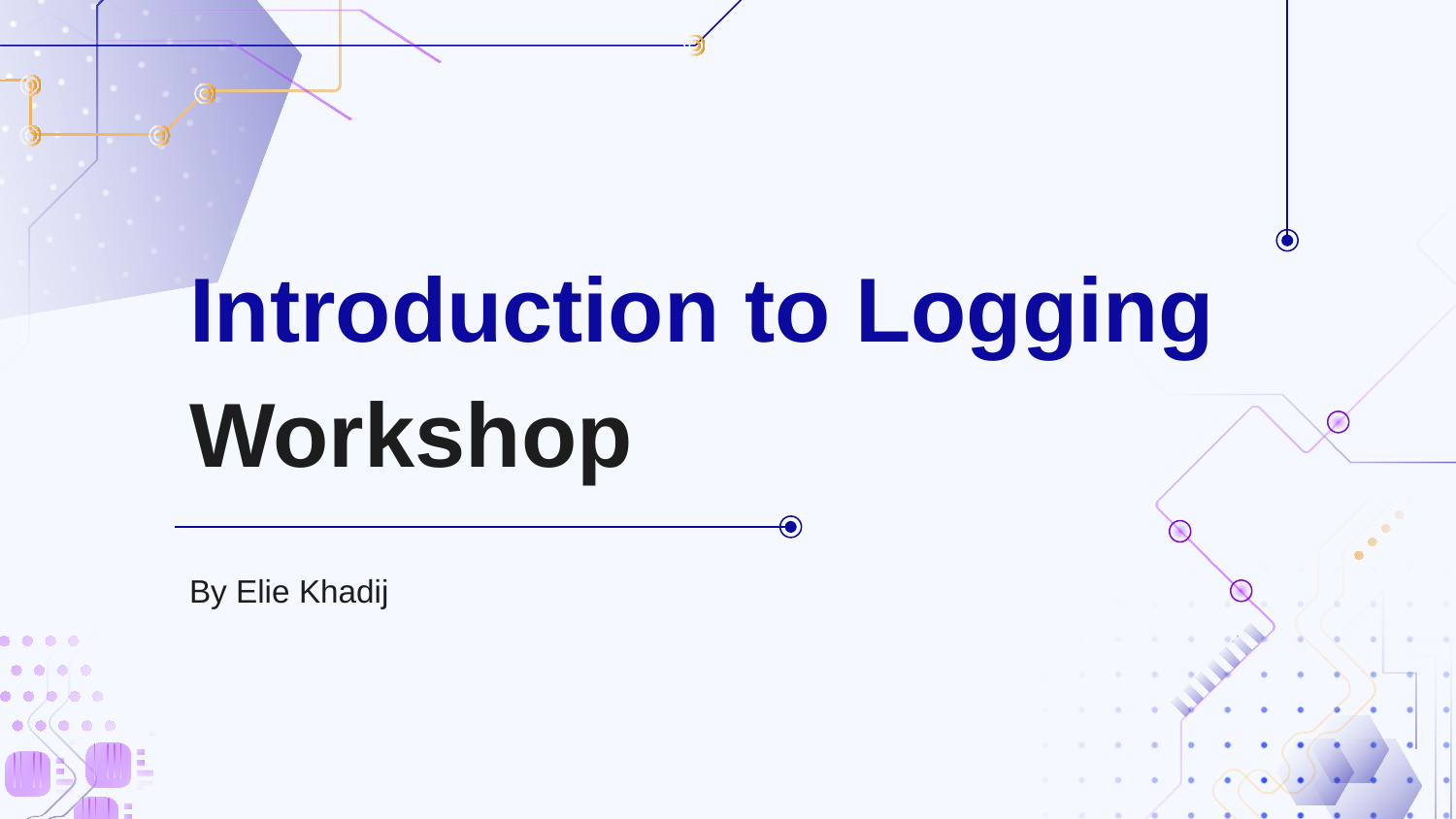

# Introduction to Logging Workshop

By Elie Khadij